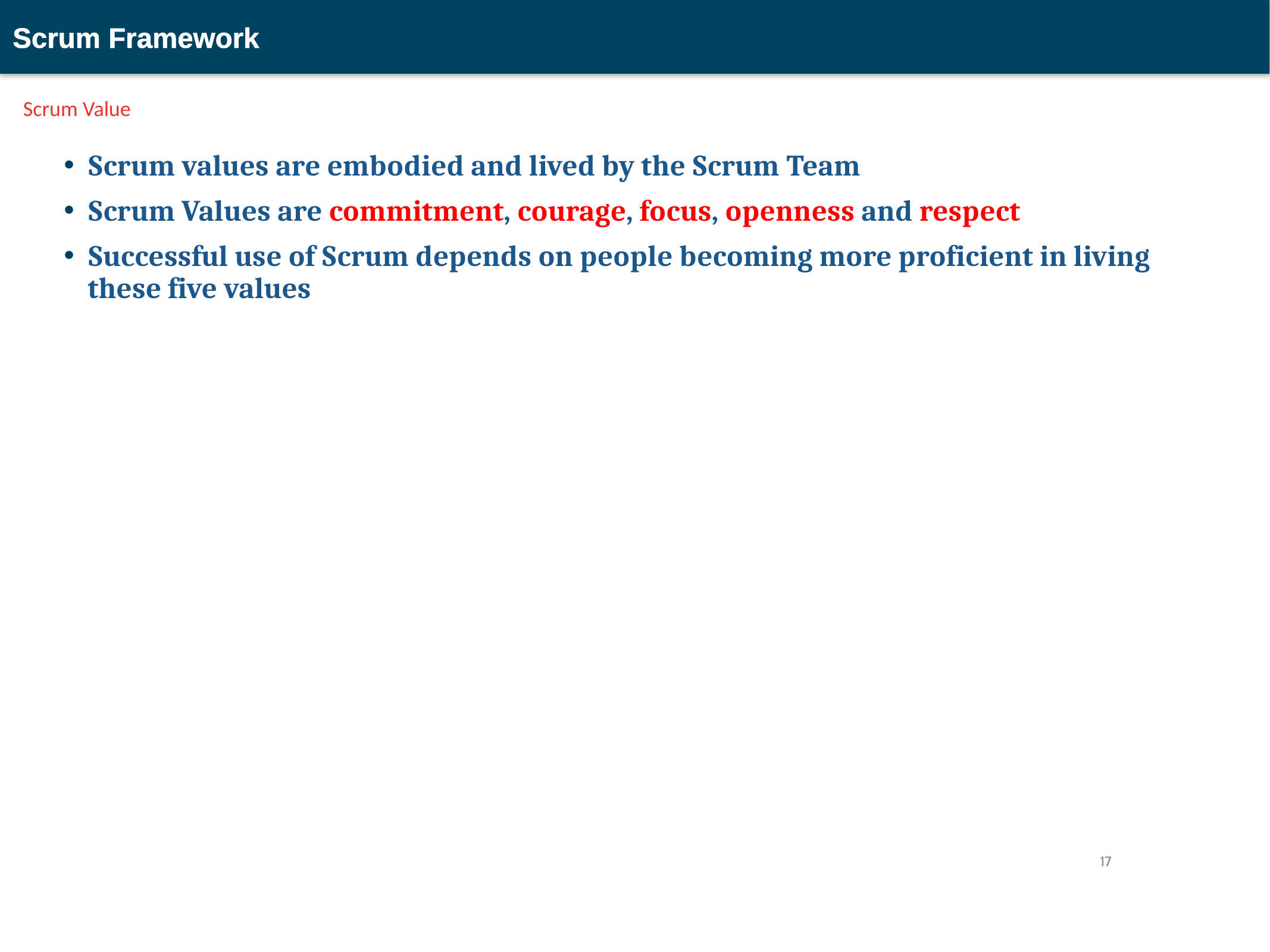

Scrum Framework
  Scrum Value
Scrum values are embodied and lived by the Scrum Team
Scrum Values are commitment, courage, focus, openness and respect
Successful use of Scrum depends on people becoming more proficient in living these five values
17